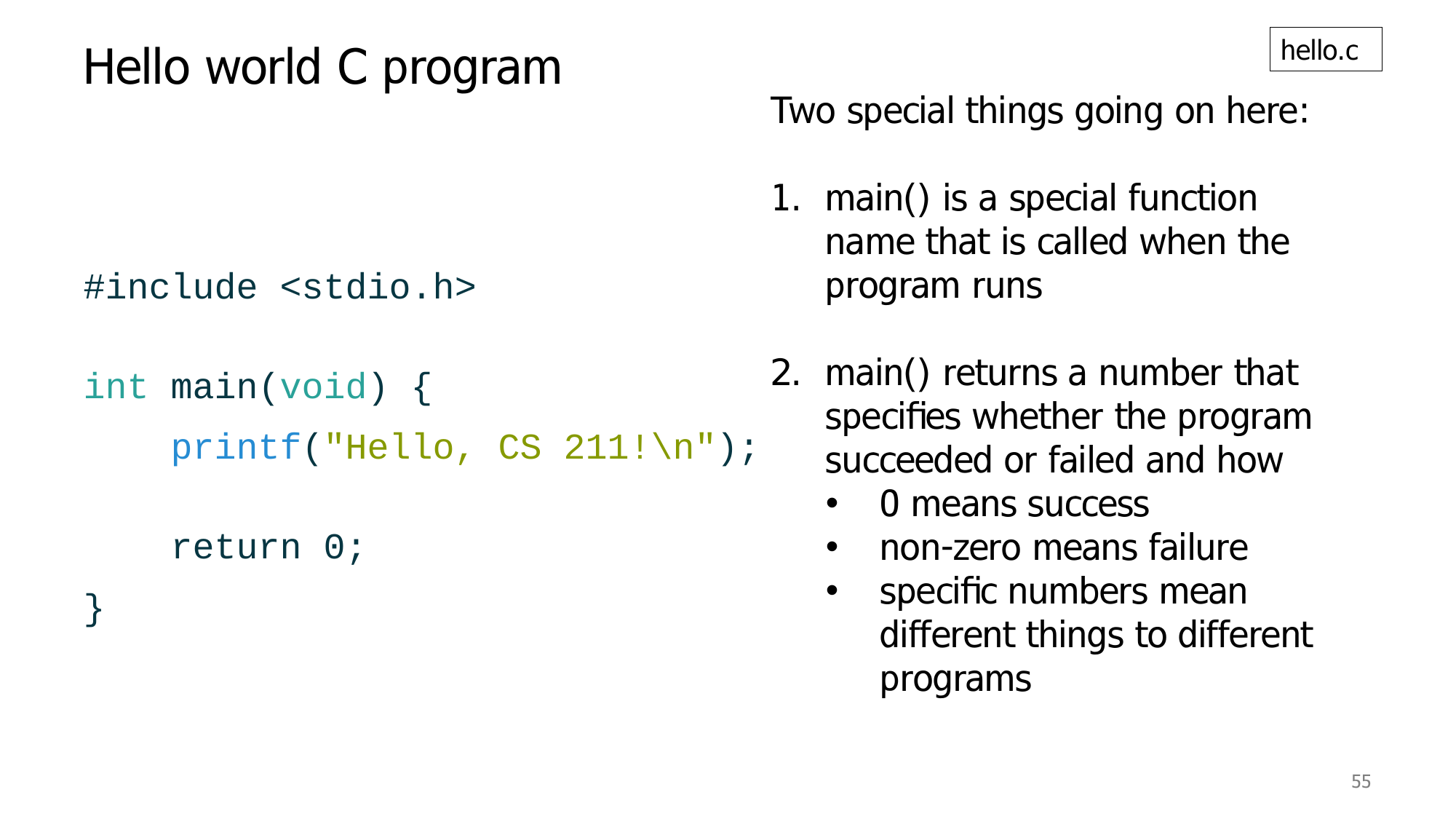

# Hello world C program
hello.c
Two special things going on here:

main() is a special function name that is called when the program runs

main() returns a number that specifies whether the program succeeded or failed and how
0 means success
non-zero means failure
specific numbers mean different things to different programs

#include <stdio.h>
int main(void) {
    printf("Hello, CS 211!\n");
    return 0;
}
55